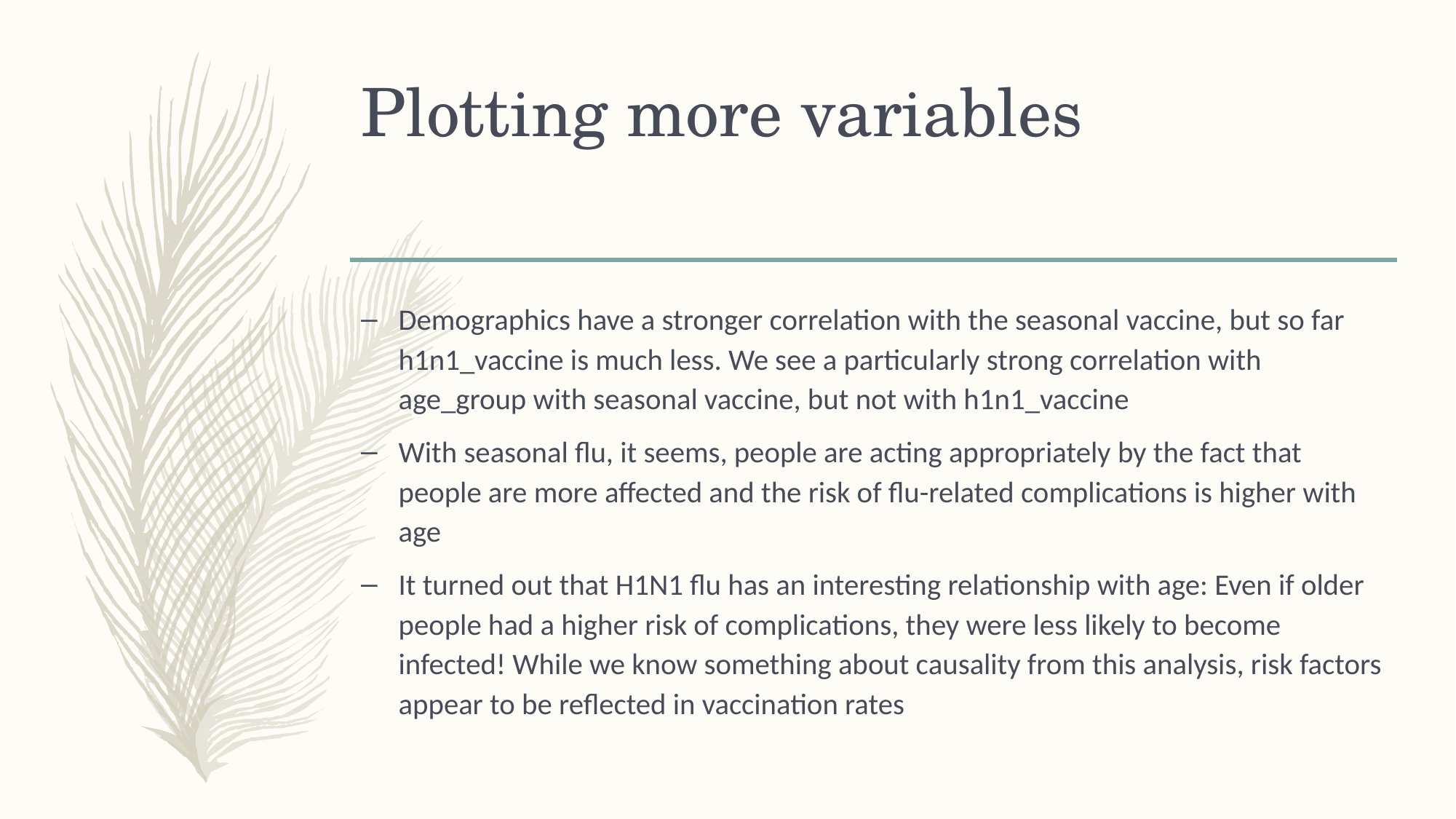

# Plotting more variables
Demographics have a stronger correlation with the seasonal vaccine, but so far h1n1_vaccine is much less. We see a particularly strong correlation with age_group with seasonal vaccine, but not with h1n1_vaccine
With seasonal flu, it seems, people are acting appropriately by the fact that people are more affected and the risk of flu-related complications is higher with age
It turned out that H1N1 flu has an interesting relationship with age: Even if older people had a higher risk of complications, they were less likely to become infected! While we know something about causality from this analysis, risk factors appear to be reflected in vaccination rates